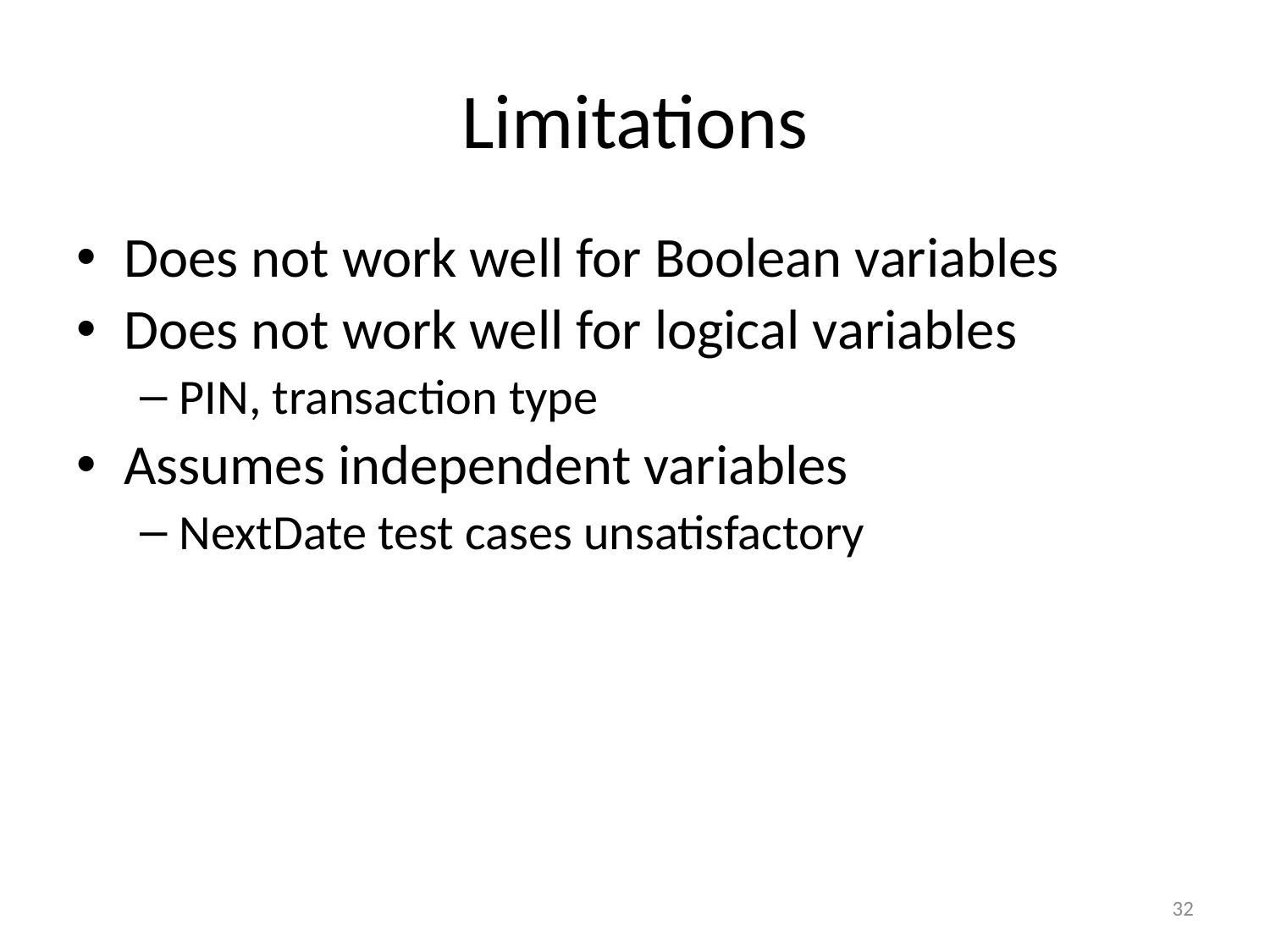

# Limitations
Does not work well for Boolean variables
Does not work well for logical variables
PIN, transaction type
Assumes independent variables
NextDate test cases unsatisfactory
32